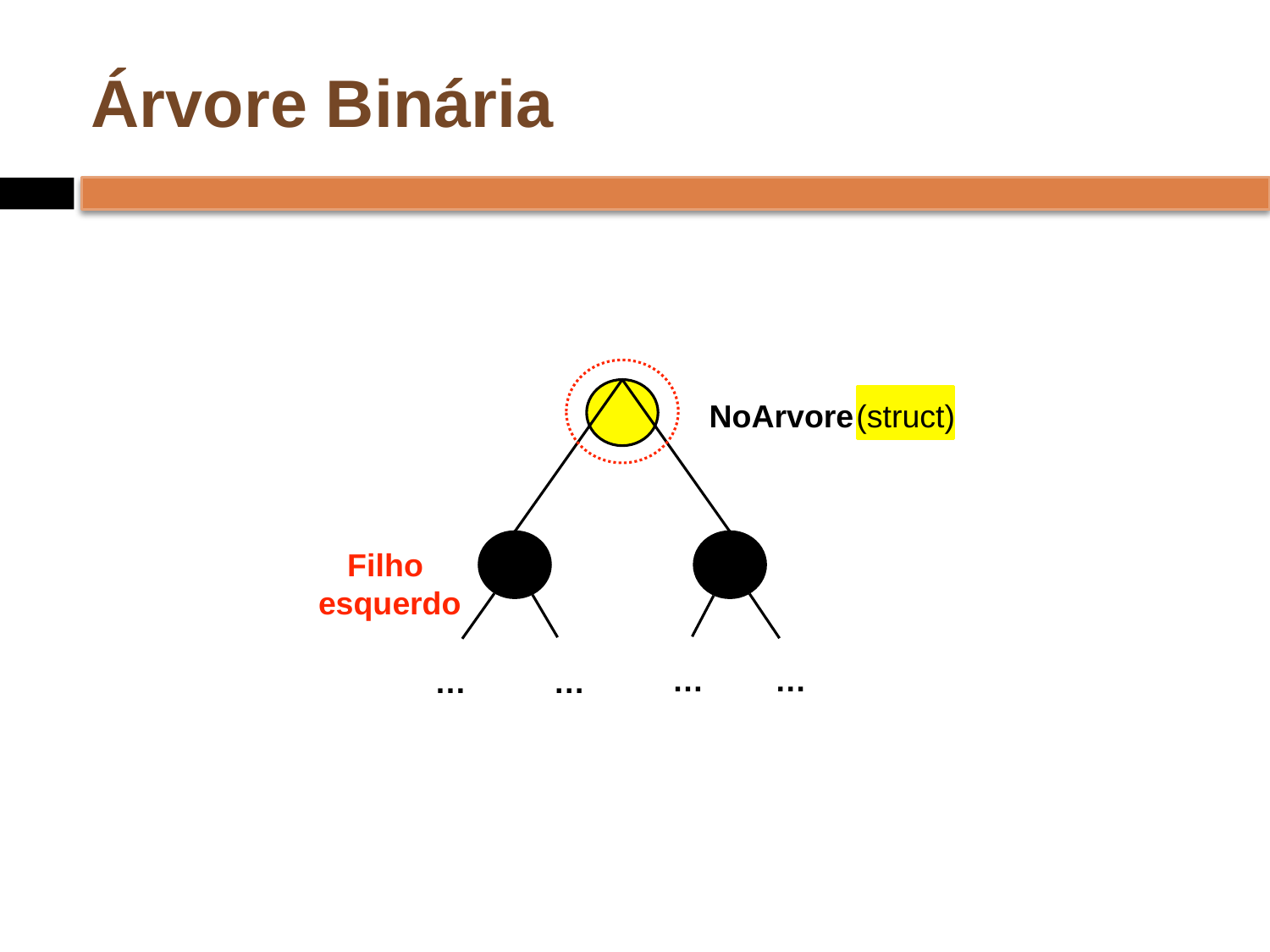

# Árvore Binária

NoArvore
(struct)

Filho
esquerdo

…
…
…
…
24